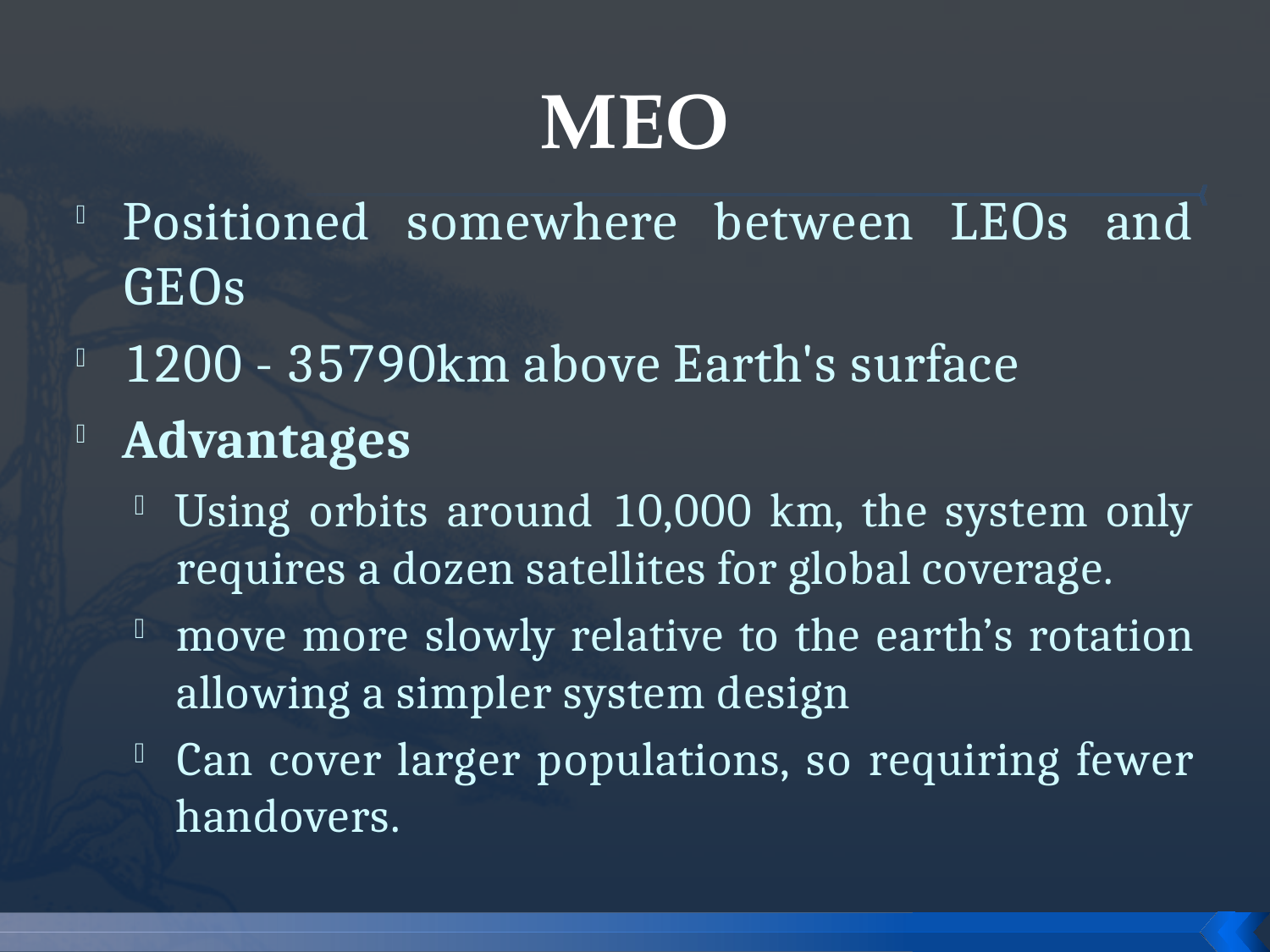

# MEO
Positioned somewhere between LEOs and GEOs
1200 - 35790km above Earth's surface
Advantages
Using orbits around 10,000 km, the system only requires a dozen satellites for global coverage.
move more slowly relative to the earth’s rotation allowing a simpler system design
Can cover larger populations, so requiring fewer handovers.